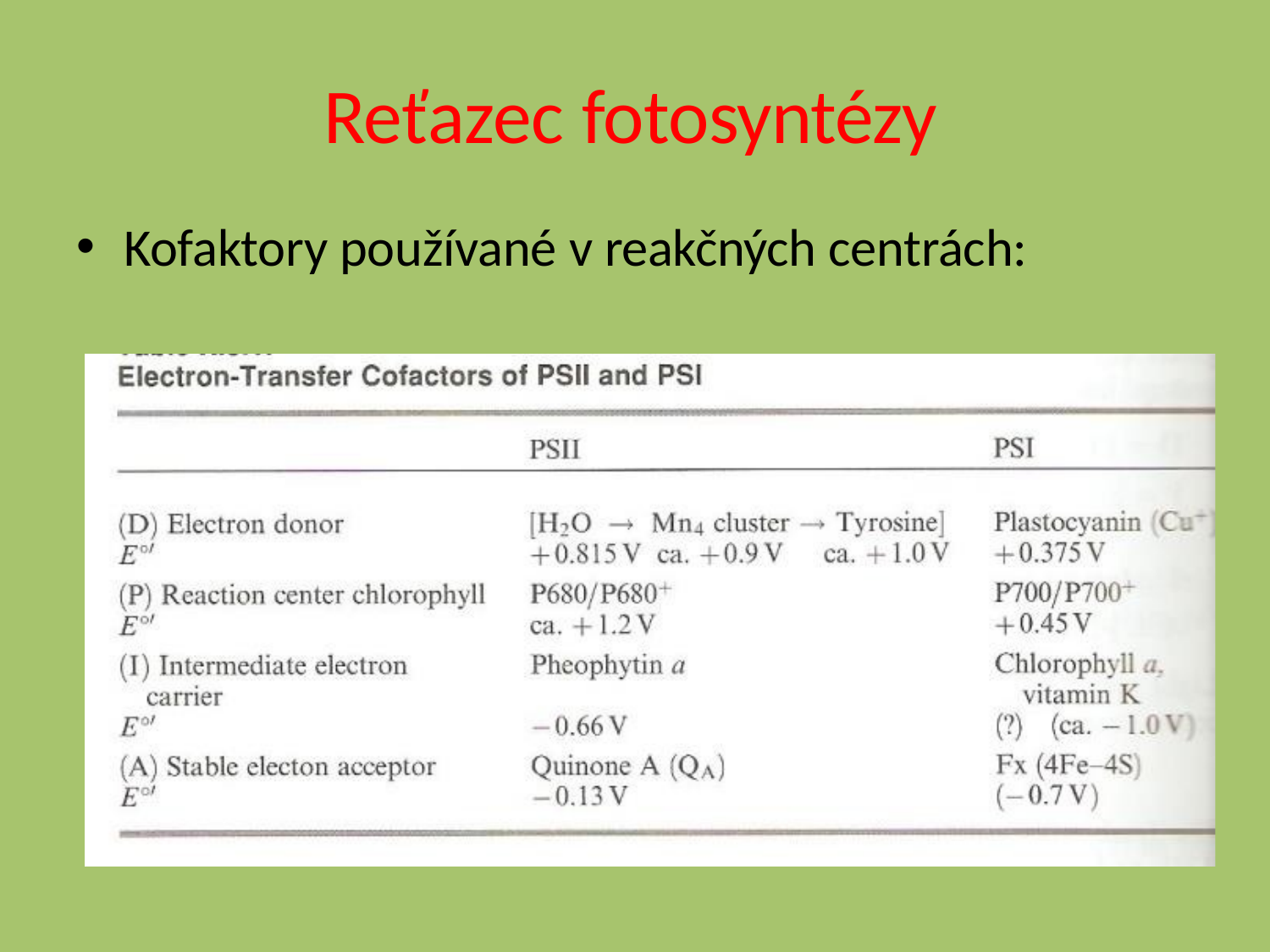

# Reťazec fotosyntézy
Kofaktory používané v reakčných centrách: